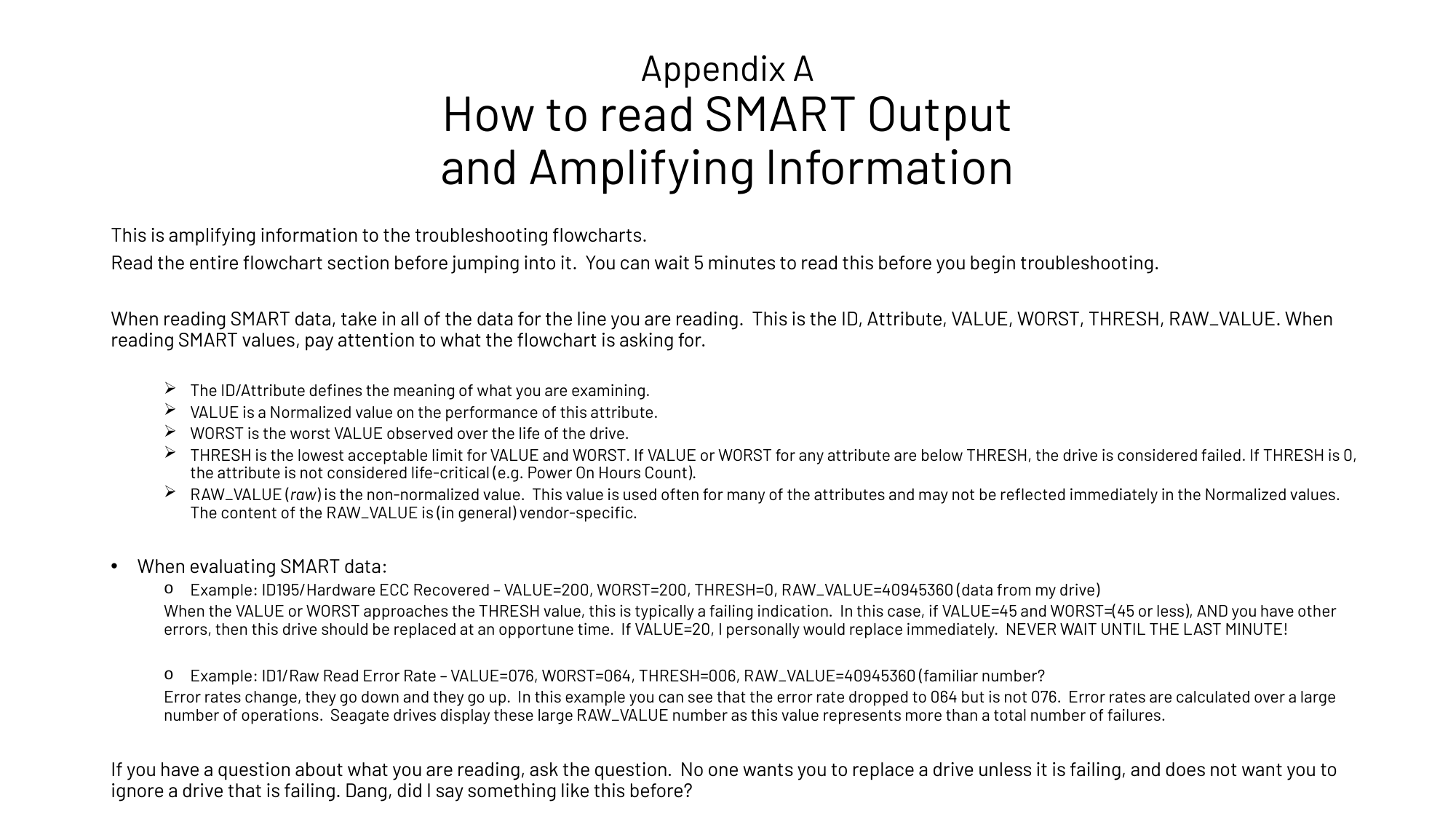

# Appendix A How to read SMART Output and Amplifying Information
This is amplifying information to the troubleshooting flowcharts.
Read the entire flowchart section before jumping into it.  You can wait 5 minutes to read this before you begin troubleshooting.

When reading SMART data, take in all of the data for the line you are reading.  This is the ID, Attribute, VALUE, WORST, THRESH, RAW_VALUE. When reading SMART values, pay attention to what the flowchart is asking for.

The ID/Attribute defines the meaning of what you are examining.
VALUE is a Normalized value on the performance of this attribute.
WORST is the worst VALUE observed over the life of the drive.
THRESH is the lowest acceptable limit for VALUE and WORST. If VALUE or WORST for any attribute are below THRESH, the drive is considered failed. If THRESH is 0, the attribute is not considered life-critical (e.g. Power On Hours Count).
RAW_VALUE (raw) is the non-normalized value.  This value is used often for many of the attributes and may not be reflected immediately in the Normalized values. The content of the RAW_VALUE is (in general) vendor-specific.

When evaluating SMART data:
Example: ID195/Hardware ECC Recovered – VALUE=200, WORST=200, THRESH=0, RAW_VALUE=40945360 (data from my drive)
When the VALUE or WORST approaches the THRESH value, this is typically a failing indication.  In this case, if VALUE=45 and WORST=(45 or less), AND you have other errors, then this drive should be replaced at an opportune time.  If VALUE=20, I personally would replace immediately.  NEVER WAIT UNTIL THE LAST MINUTE!

Example: ID1/Raw Read Error Rate – VALUE=076, WORST=064, THRESH=006, RAW_VALUE=40945360 (familiar number?
Error rates change, they go down and they go up.  In this example you can see that the error rate dropped to 064 but is not 076.  Error rates are calculated over a large number of operations.  Seagate drives display these large RAW_VALUE number as this value represents more than a total number of failures.

If you have a question about what you are reading, ask the question.  No one wants you to replace a drive unless it is failing, and does not want you to ignore a drive that is failing. Dang, did I say something like this before?